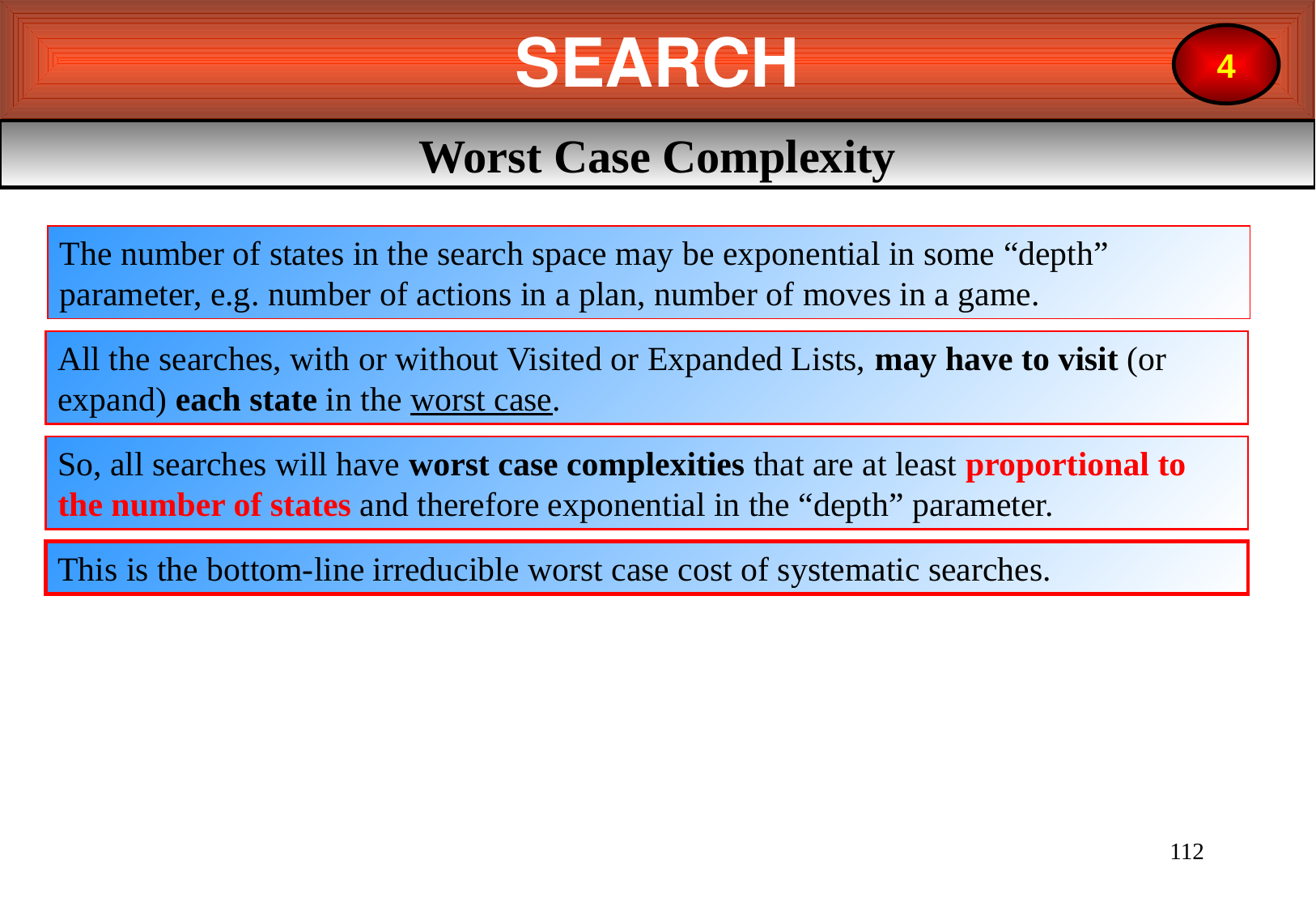

SEARCH
4
Worst Case Complexity
The number of states in the search space may be exponential in some “depth” parameter, e.g. number of actions in a plan, number of moves in a game.
All the searches, with or without Visited or Expanded Lists, may have to visit (or expand) each state in the worst case.
So, all searches will have worst case complexities that are at least proportional to the number of states and therefore exponential in the “depth” parameter.
This is the bottom-line irreducible worst case cost of systematic searches.
112